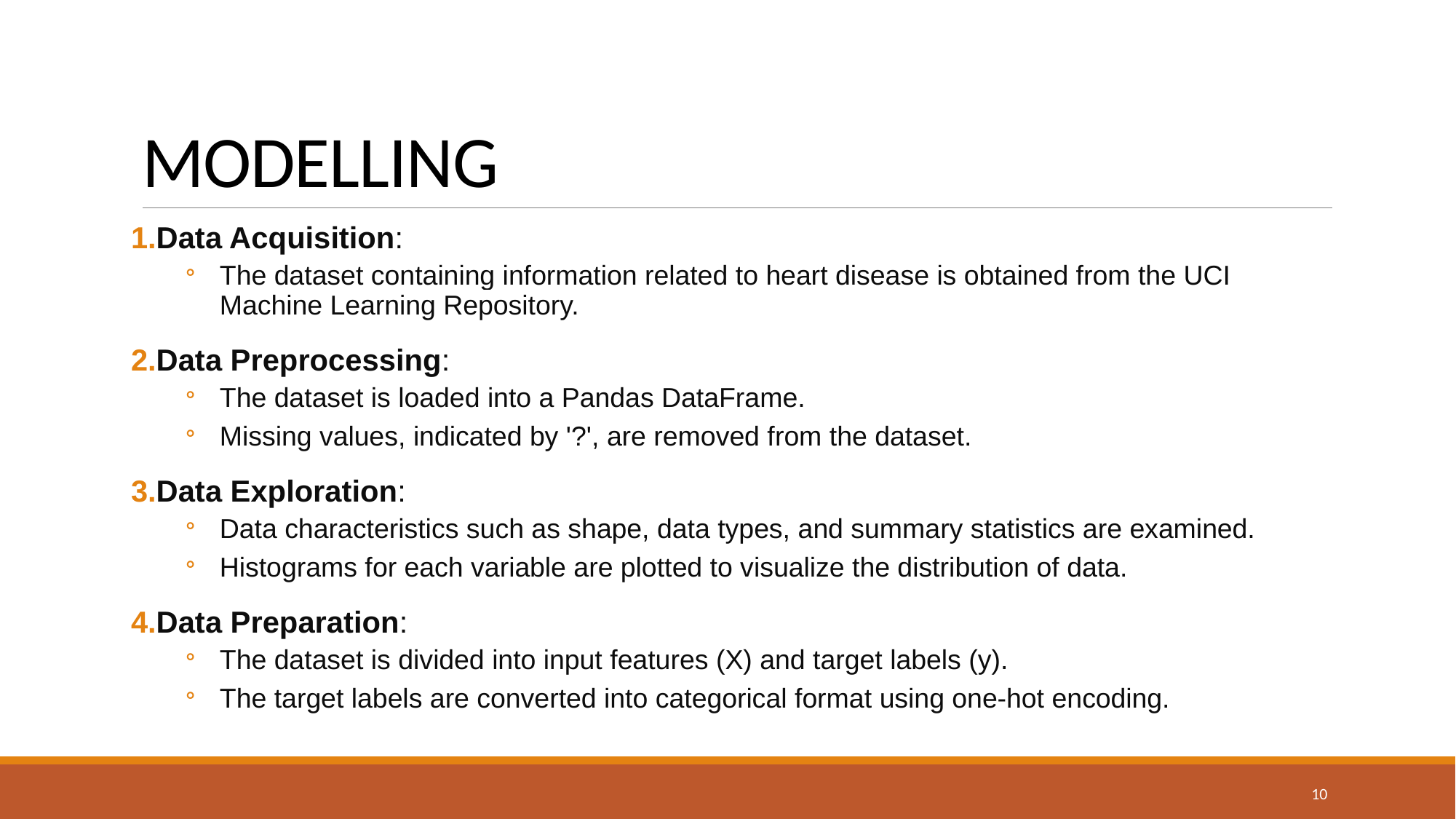

# MODELLING
Data Acquisition:
The dataset containing information related to heart disease is obtained from the UCI Machine Learning Repository.
Data Preprocessing:
The dataset is loaded into a Pandas DataFrame.
Missing values, indicated by '?', are removed from the dataset.
Data Exploration:
Data characteristics such as shape, data types, and summary statistics are examined.
Histograms for each variable are plotted to visualize the distribution of data.
Data Preparation:
The dataset is divided into input features (X) and target labels (y).
The target labels are converted into categorical format using one-hot encoding.

10